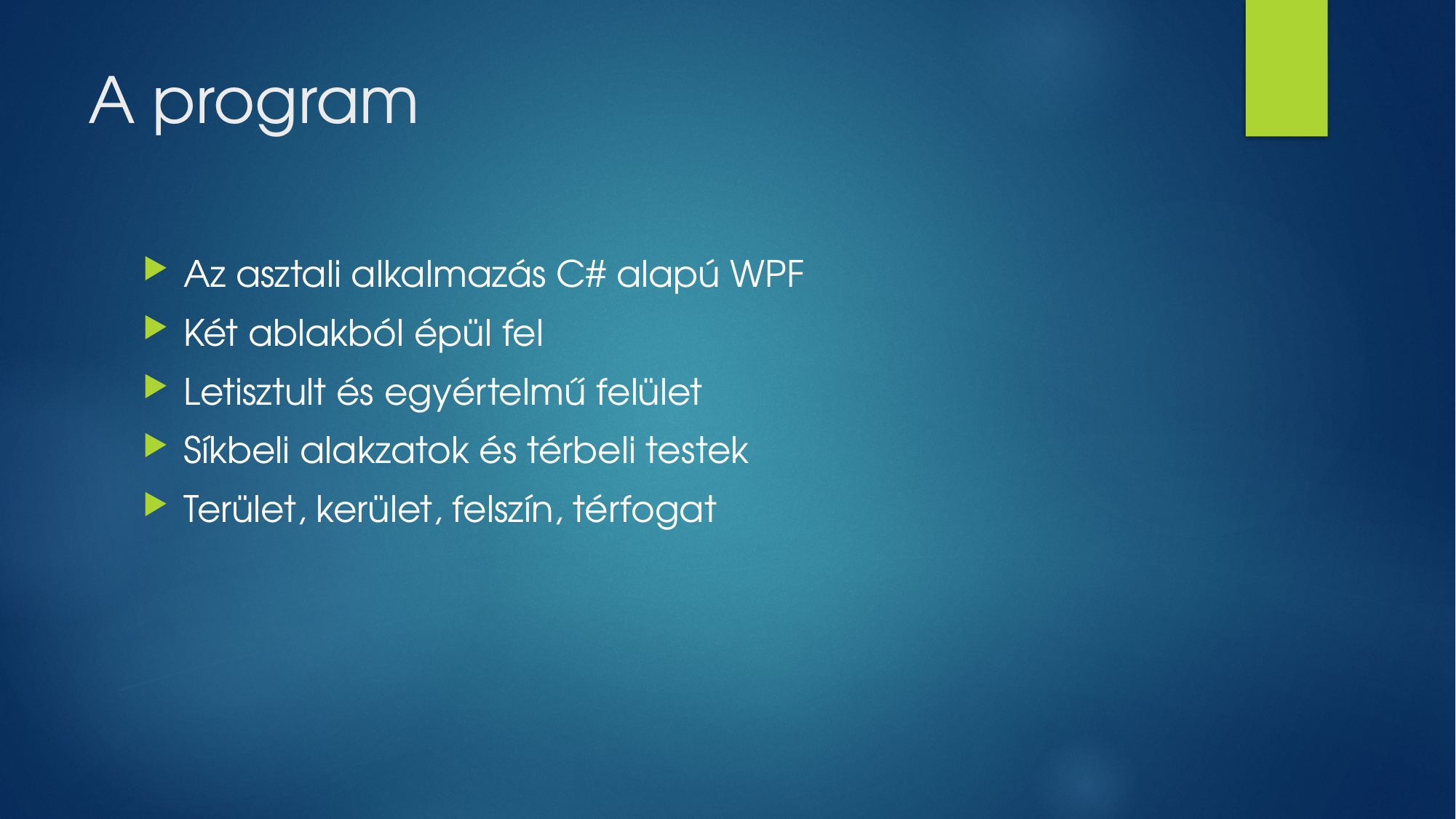

# A program
Az asztali alkalmazás C# alapú WPF
Két ablakból épül fel
Letisztult és egyértelmű felület
Síkbeli alakzatok és térbeli testek
Terület, kerület, felszín, térfogat